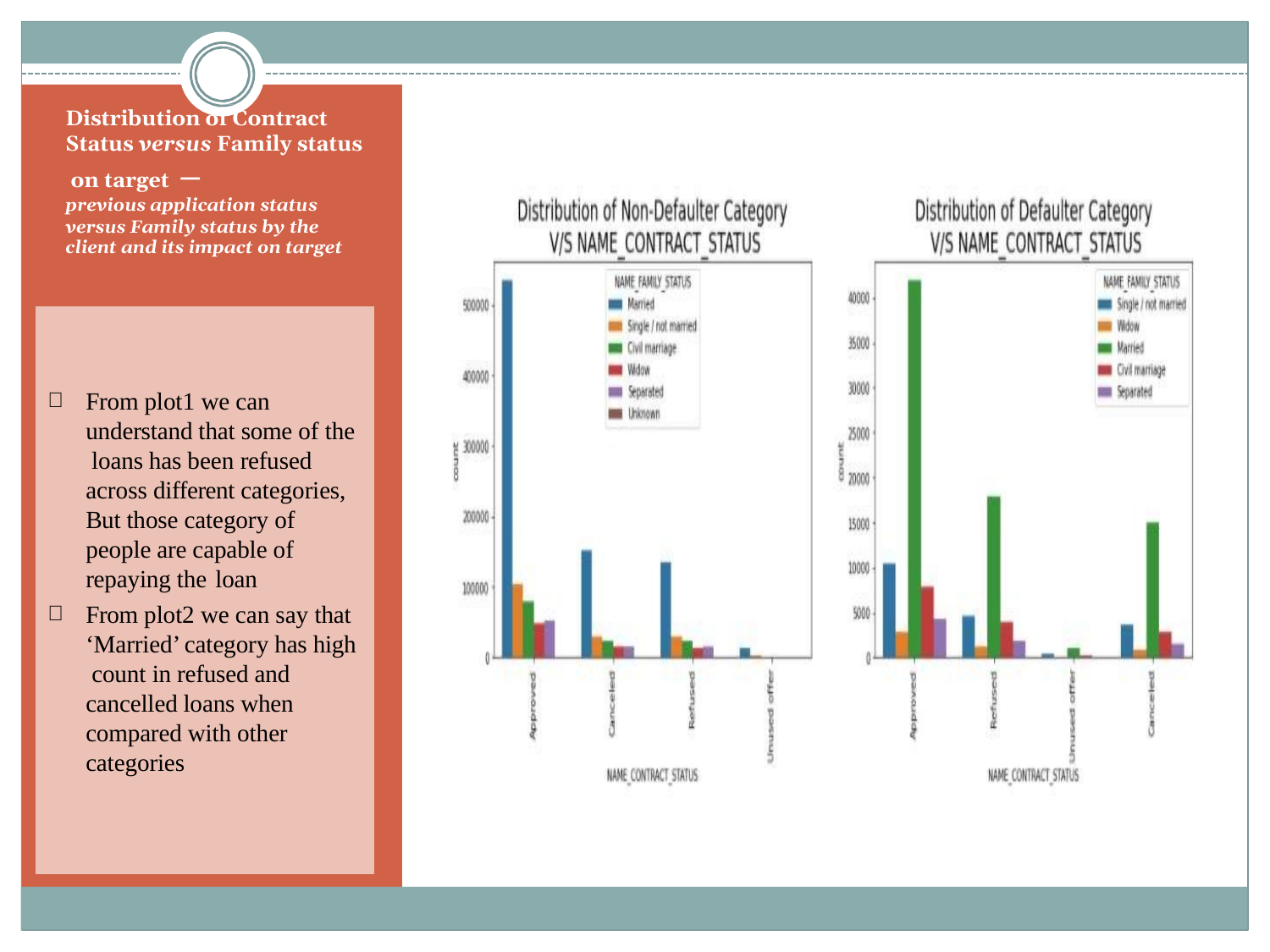

# Distribution of Contract  Status versus Family status  on target –
previous application status  versus Family status by the  client and its impact on target

From plot1 we can  understand that some of the  loans has been refused  across different categories,  But those category of  people are capable of  repaying the loan
From plot2 we can say that  ‘Married’ category has high  count in refused and  cancelled loans when  compared with other  categories